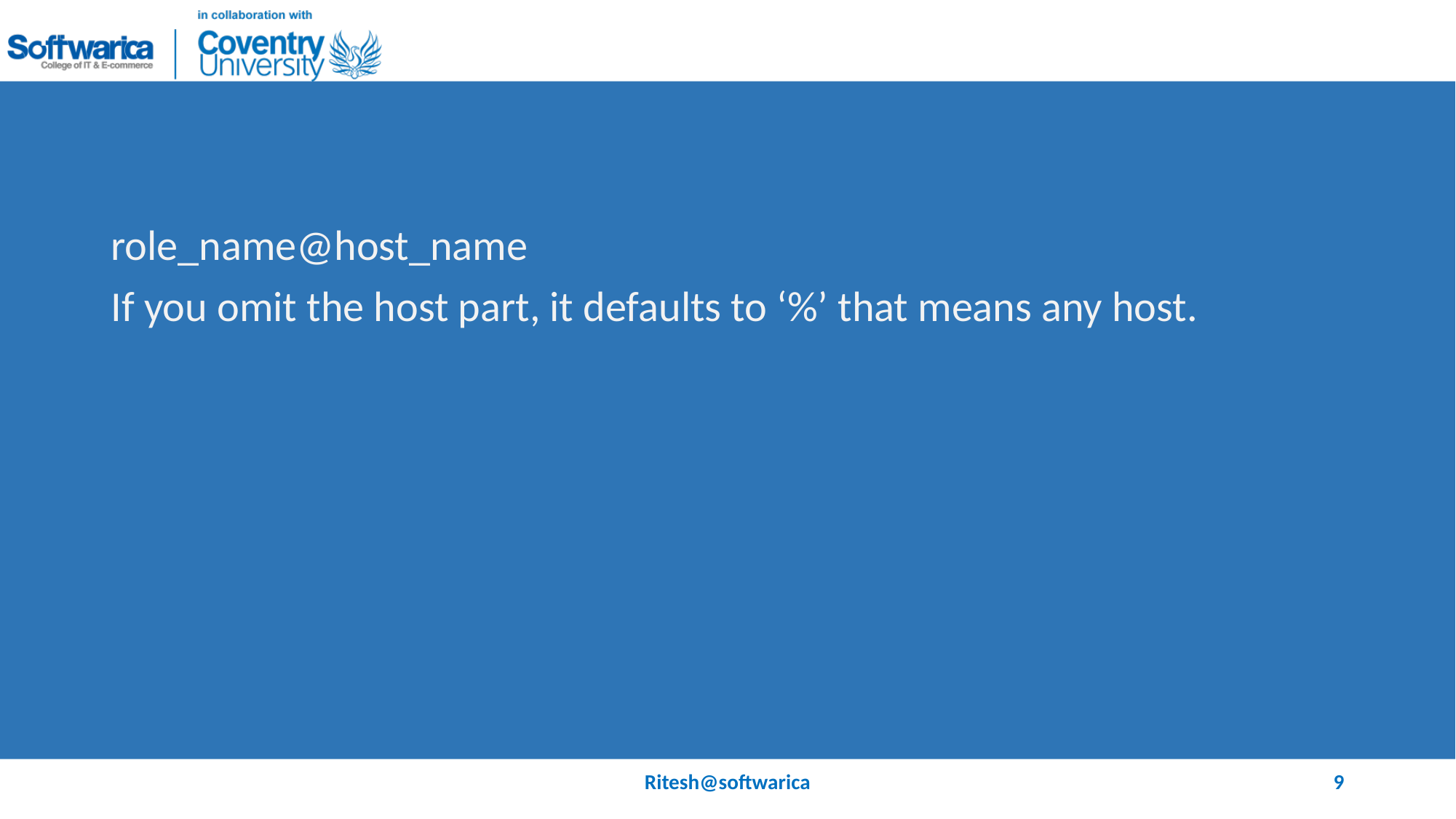

#
role_name@host_name
If you omit the host part, it defaults to ‘%’ that means any host.
Ritesh@softwarica
9